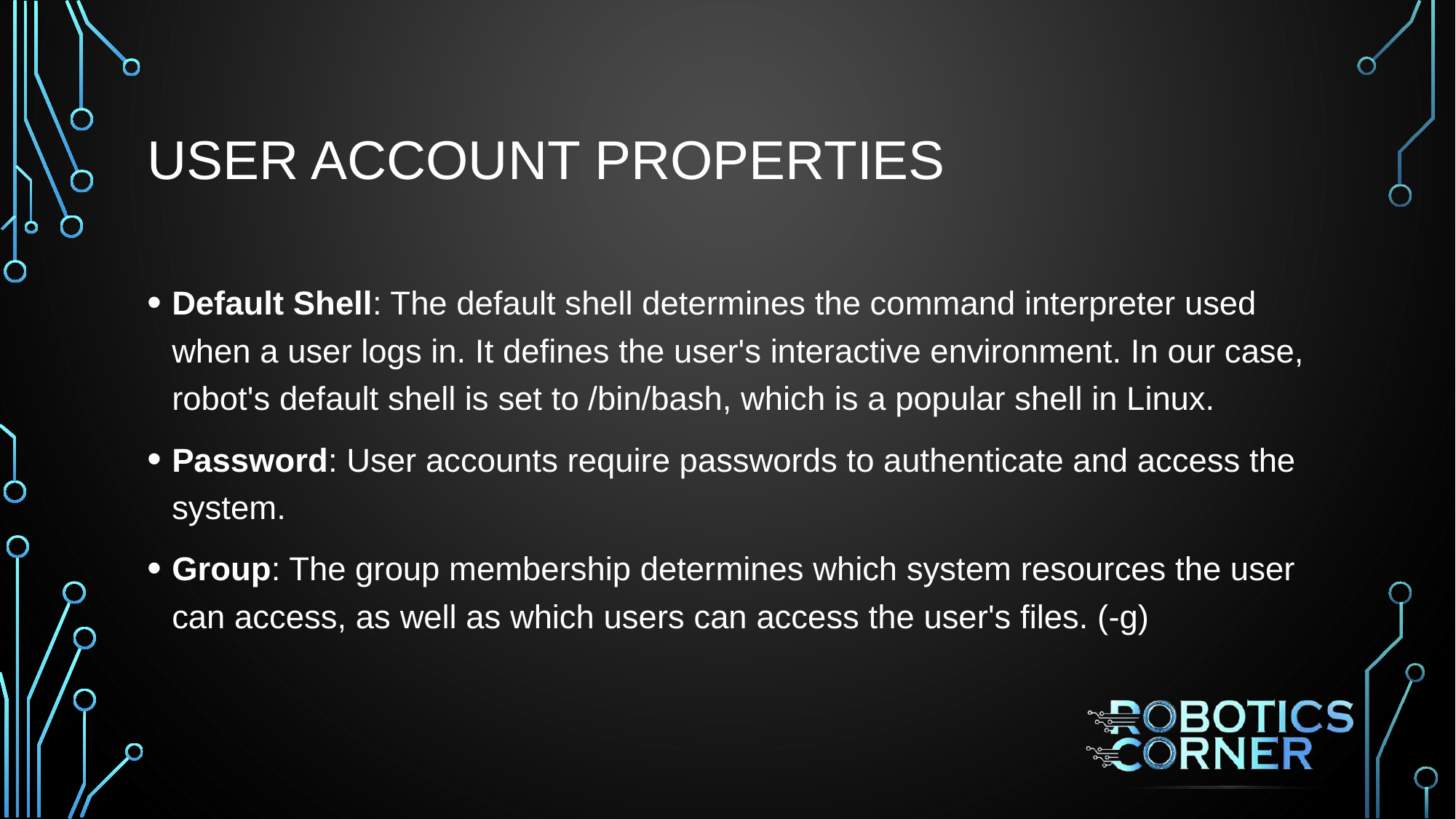

# User Account Properties
Default Shell: The default shell determines the command interpreter used when a user logs in. It defines the user's interactive environment. In our case, robot's default shell is set to /bin/bash, which is a popular shell in Linux.
Password: User accounts require passwords to authenticate and access the system.
Group: The group membership determines which system resources the user can access, as well as which users can access the user's files. (-g)